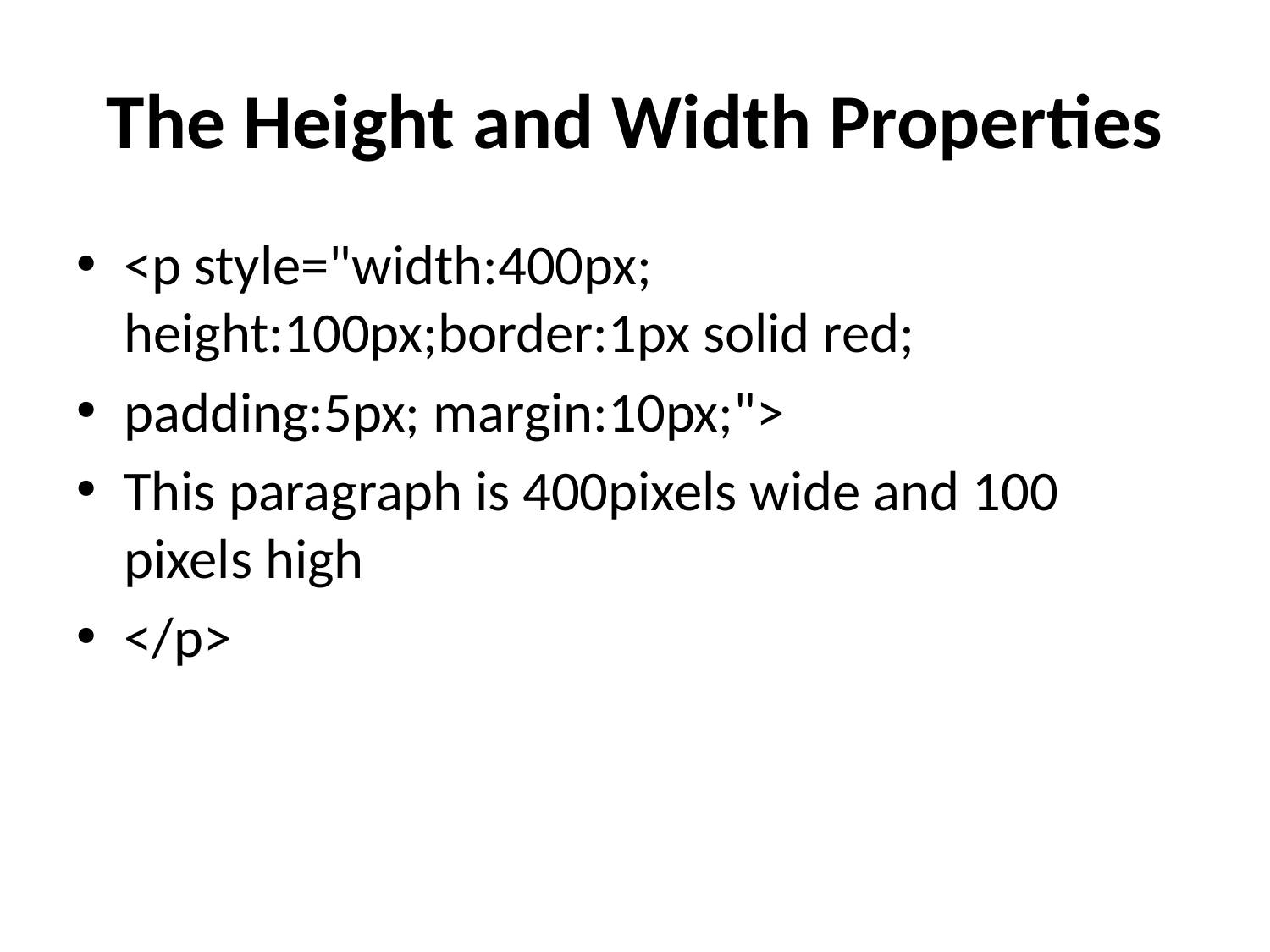

# The Height and Width Properties
<p style="width:400px; height:100px;border:1px solid red;
padding:5px; margin:10px;">
This paragraph is 400pixels wide and 100 pixels high
</p>